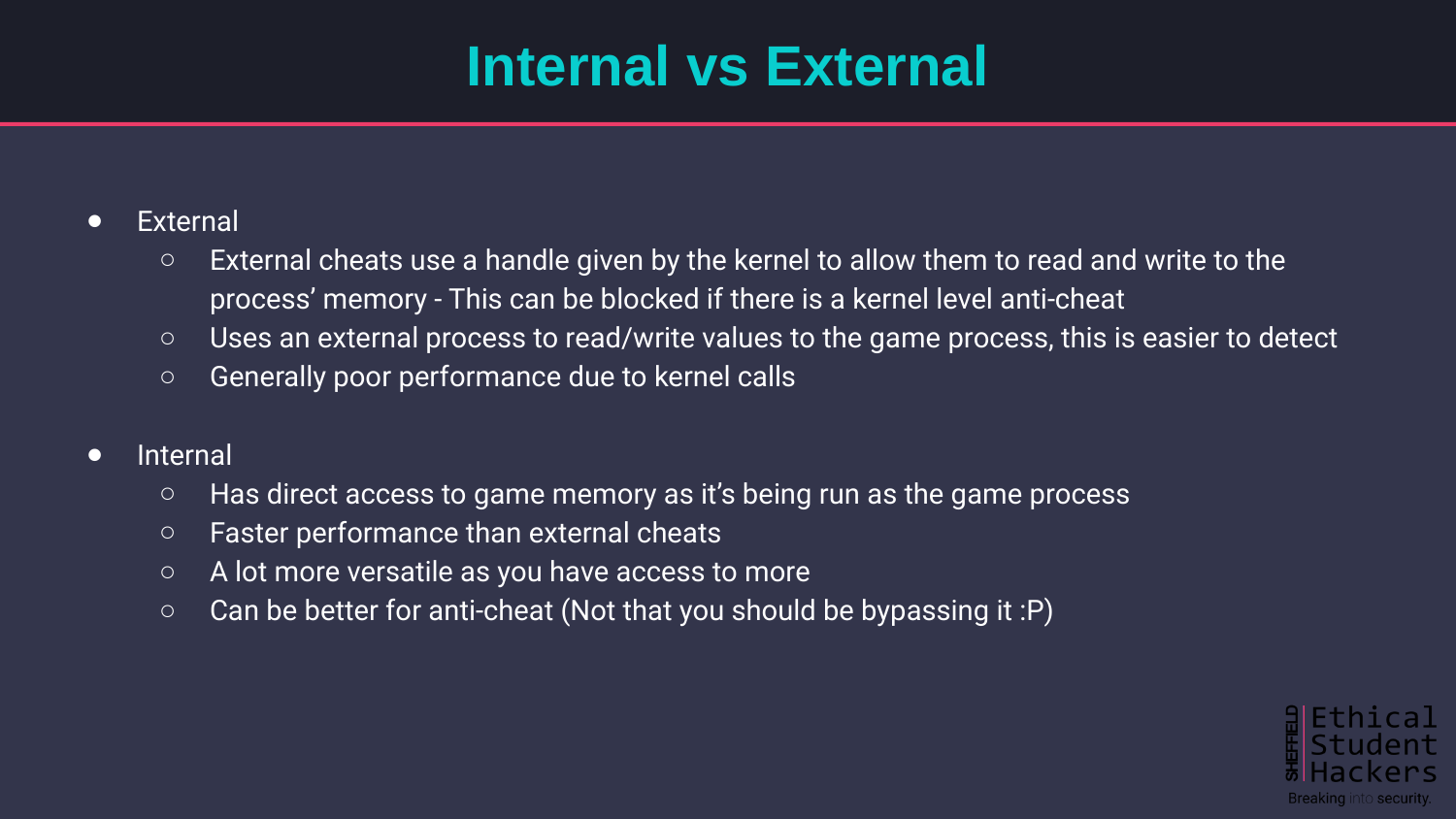

# Internal vs External
External
External cheats use a handle given by the kernel to allow them to read and write to the process’ memory - This can be blocked if there is a kernel level anti-cheat
Uses an external process to read/write values to the game process, this is easier to detect
Generally poor performance due to kernel calls
Internal
Has direct access to game memory as it’s being run as the game process
Faster performance than external cheats
A lot more versatile as you have access to more
Can be better for anti-cheat (Not that you should be bypassing it :P)